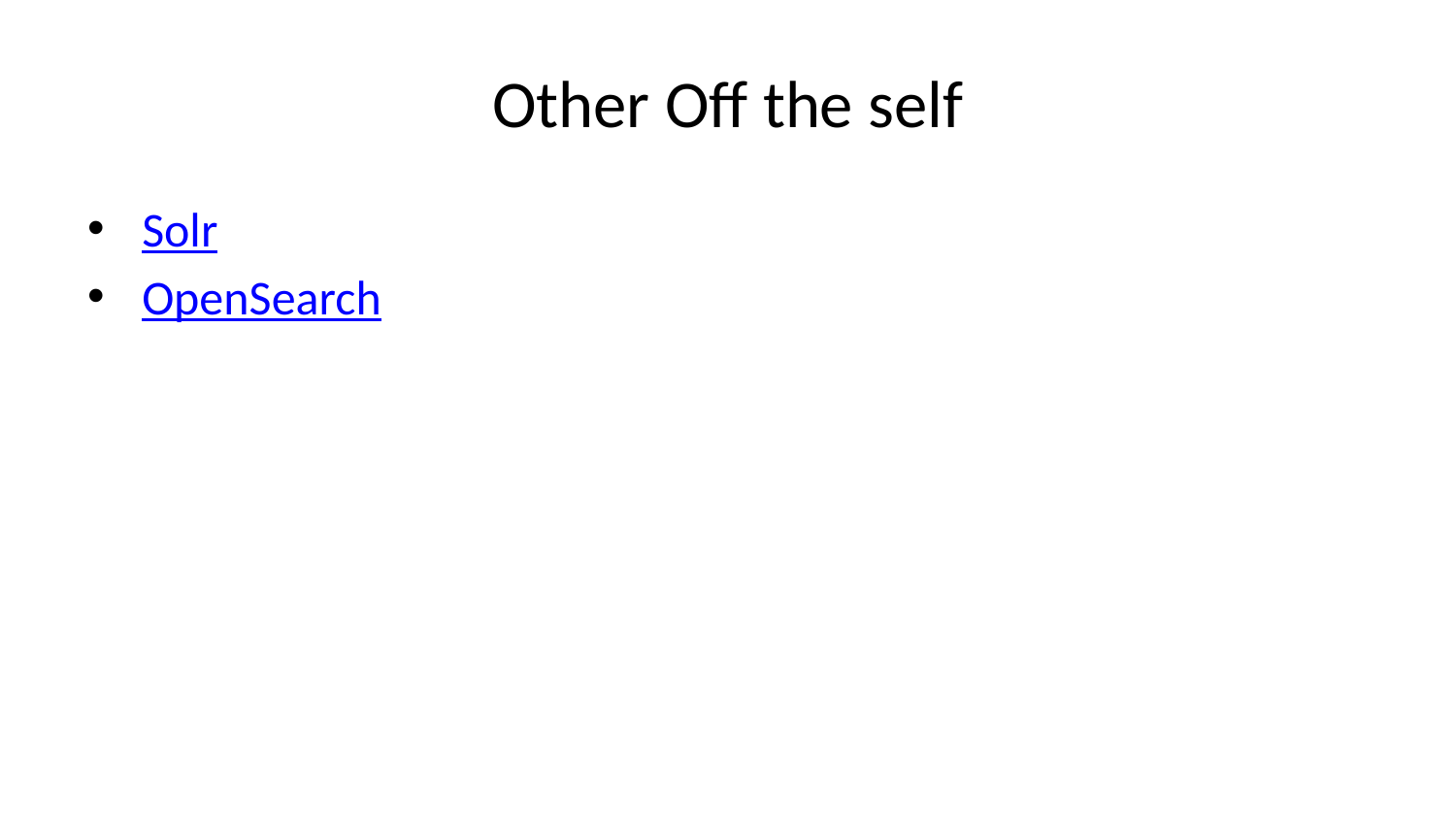

# Other Off the self
Solr
OpenSearch